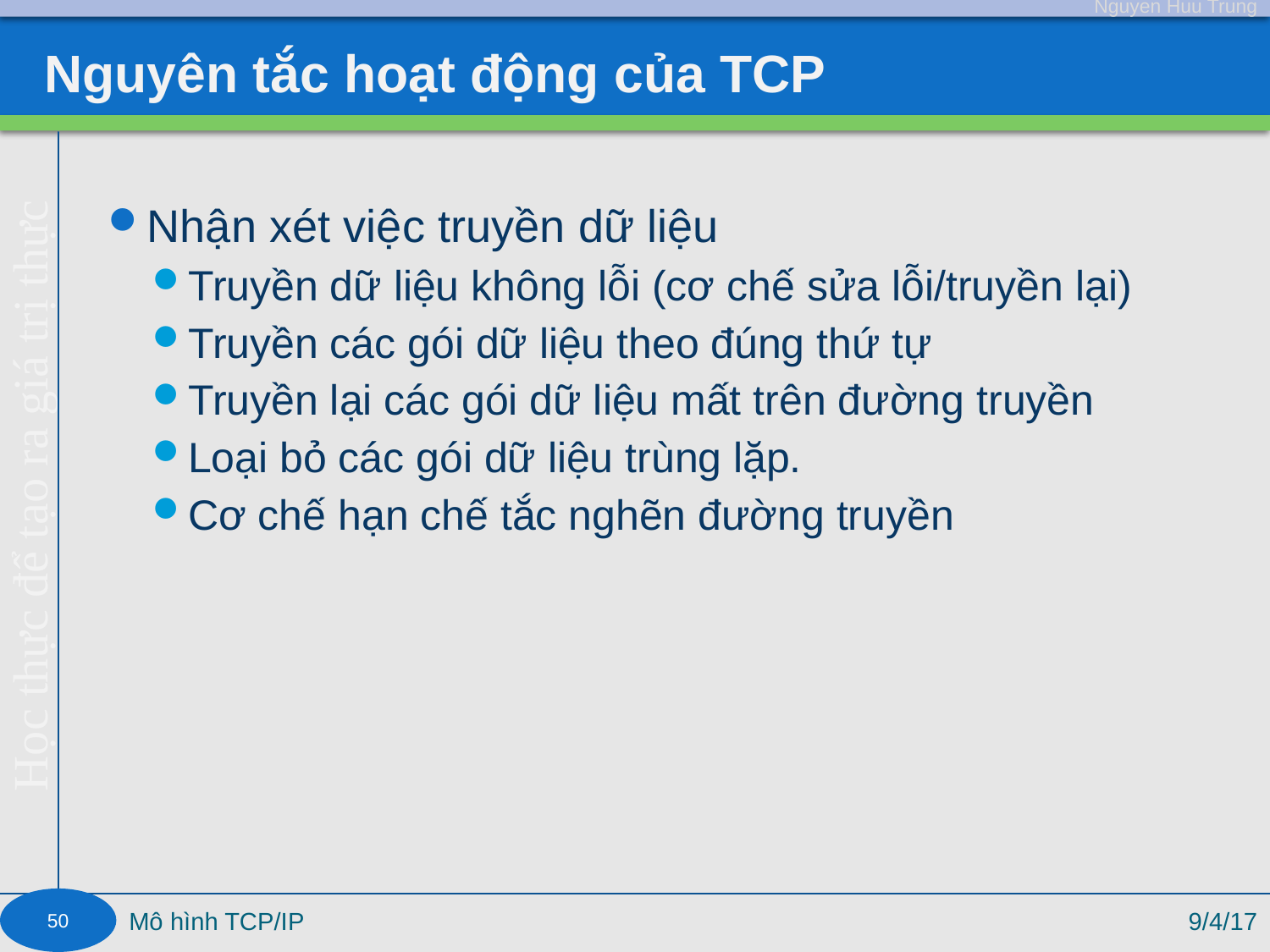

# Nguyên tắc hoạt động của TCP
Nhận xét việc truyền dữ liệu
Truyền dữ liệu không lỗi (cơ chế sửa lỗi/truyền lại)
Truyền các gói dữ liệu theo đúng thứ tự
Truyền lại các gói dữ liệu mất trên đường truyền
Loại bỏ các gói dữ liệu trùng lặp.
Cơ chế hạn chế tắc nghẽn đường truyền
50
Mô hình TCP/IP
9/4/17